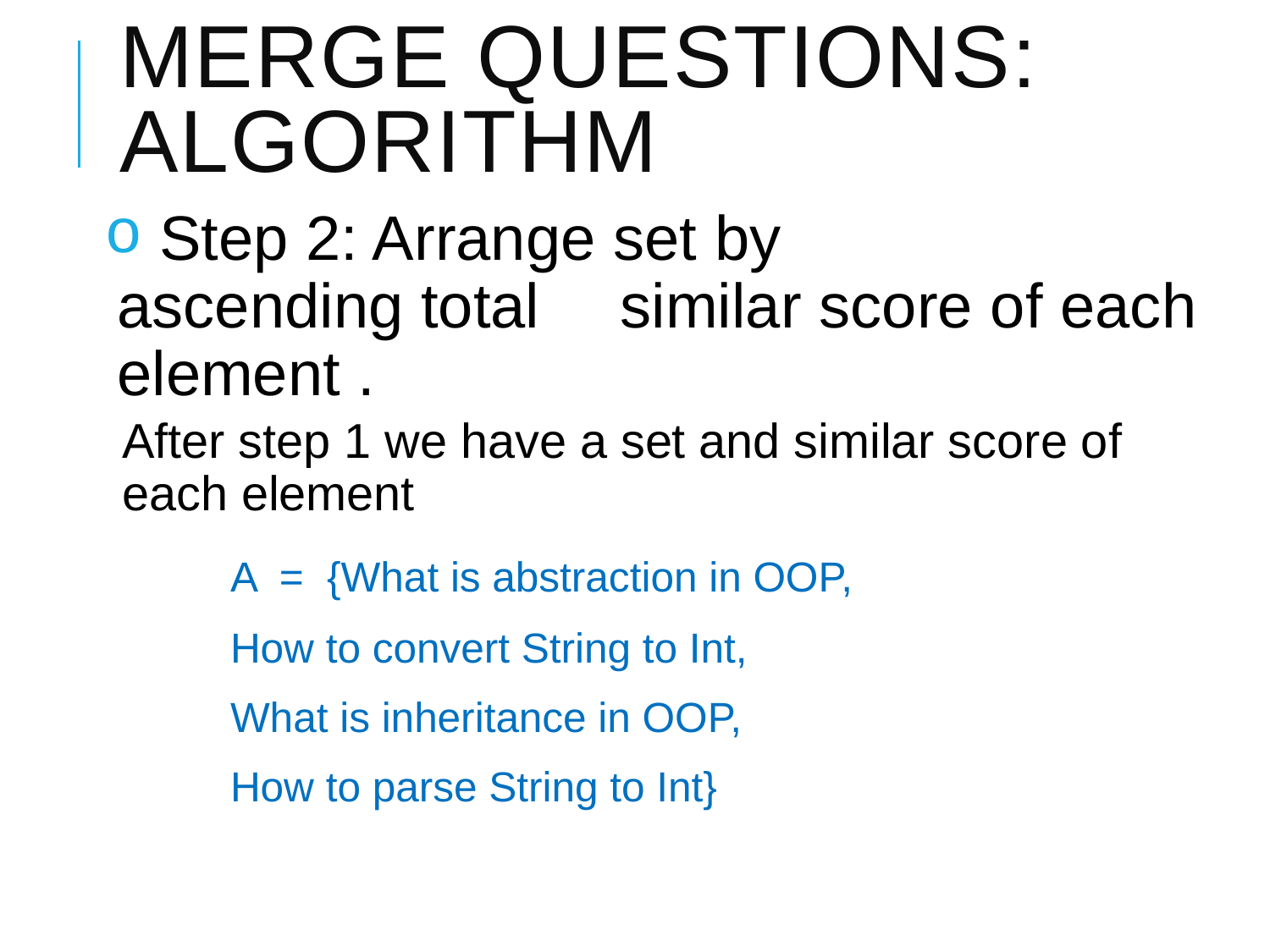

# Merge questions: ALGORITHM
 Step 2: Arrange set by ascending total 	similar score of each element .
	After step 1 we have a set and similar score of 	each element
	A  =  {What is abstraction in OOP,
		How to convert String to Int,
		What is inheritance in OOP,
		How to parse String to Int}